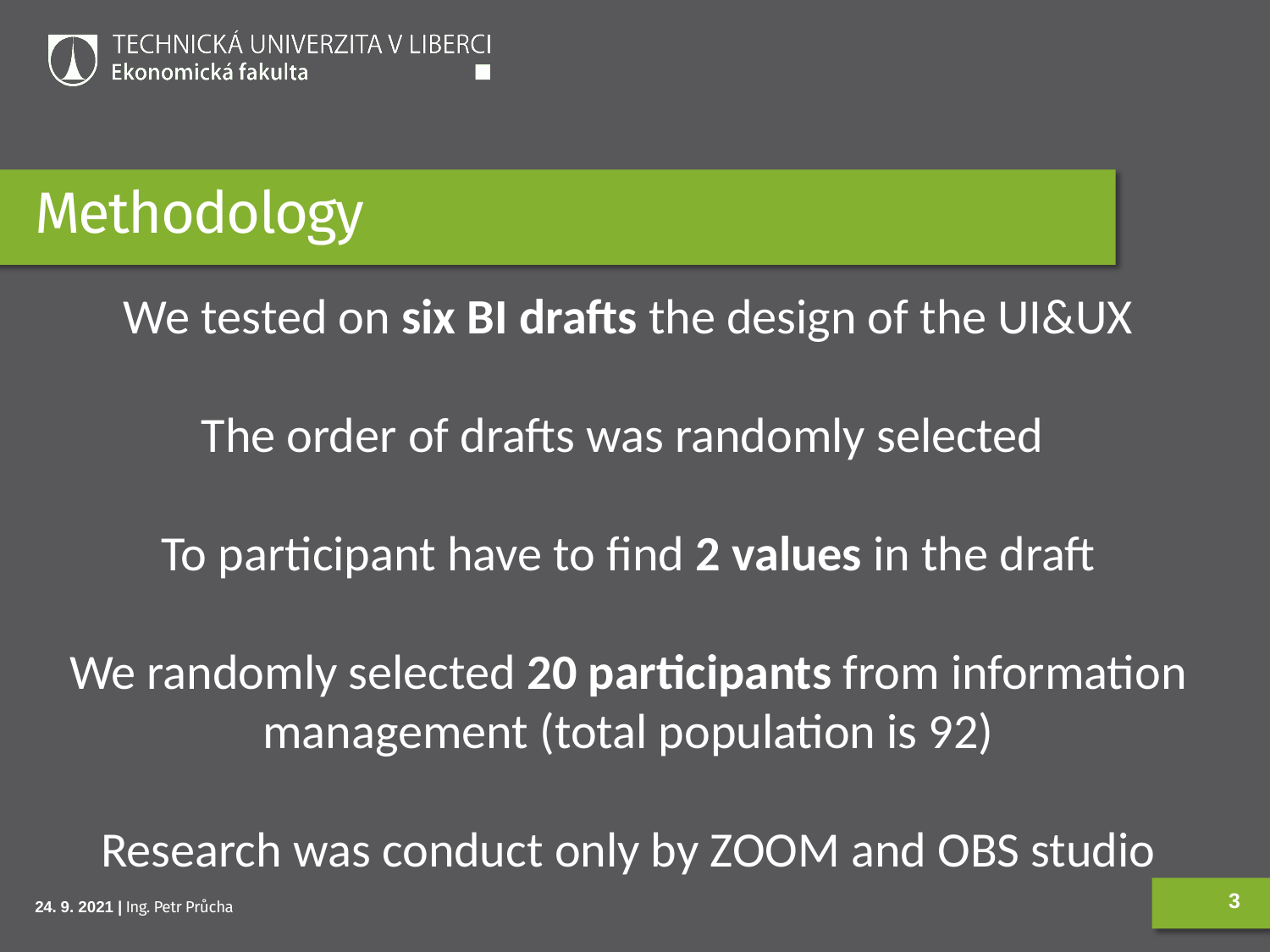

# Methodology

We tested on six BI drafts the design of the UI&UX

The order of drafts was randomly selected

To participant have to find 2 values in the draft

We randomly selected 20 participants from information management (total population is 92)

Research was conduct only by ZOOM and OBS studio
3
24. 9. 2021 | Ing. Petr Průcha